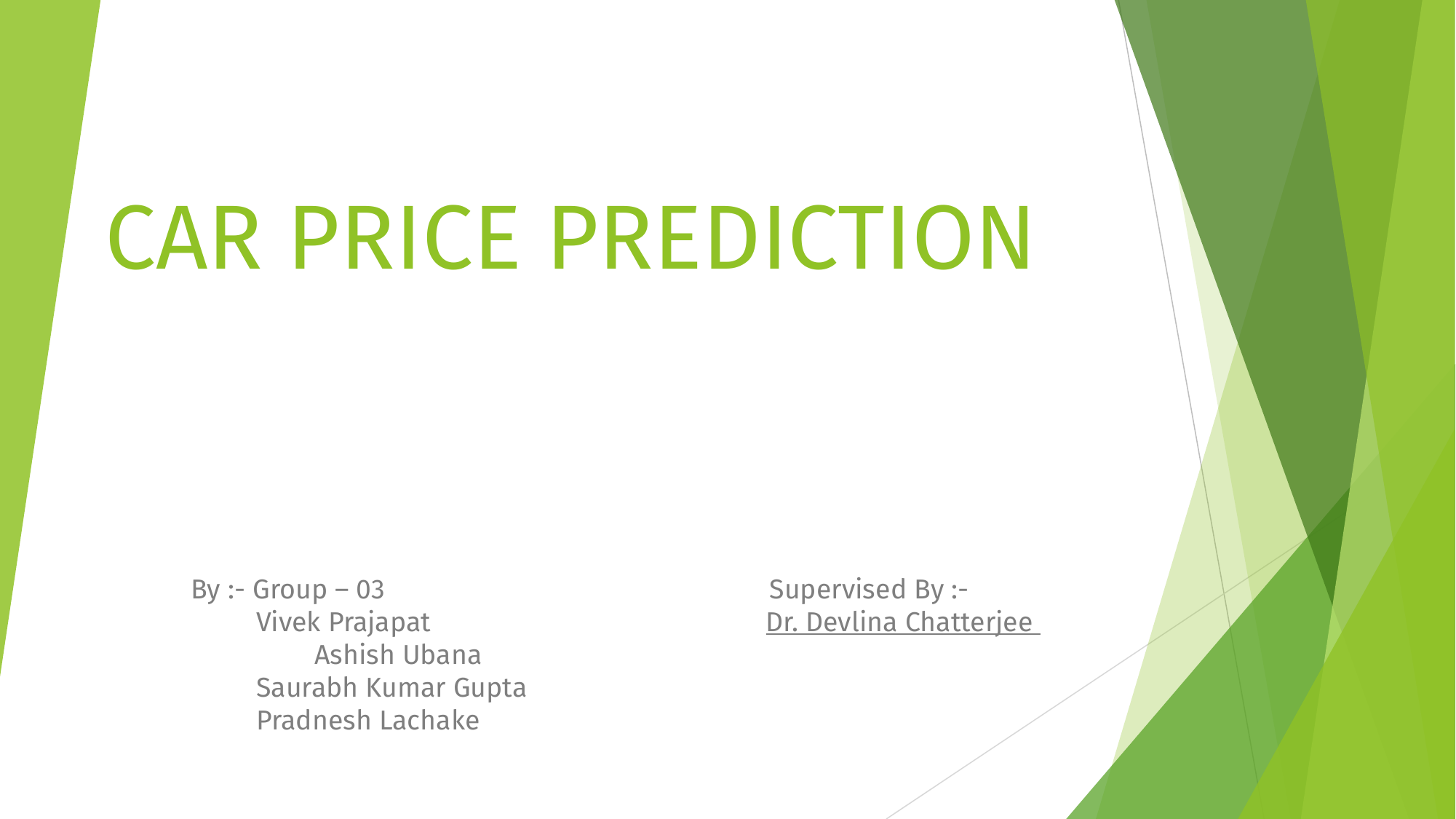

# CAR PRICE PREDICTION
By :- Group – 03                                                     Supervised By :-
         Vivek Prajapat                                              Dr. Devlina Chatterjee
  	  Ashish Ubana
         Saurabh Kumar Gupta
         Pradnesh Lachake